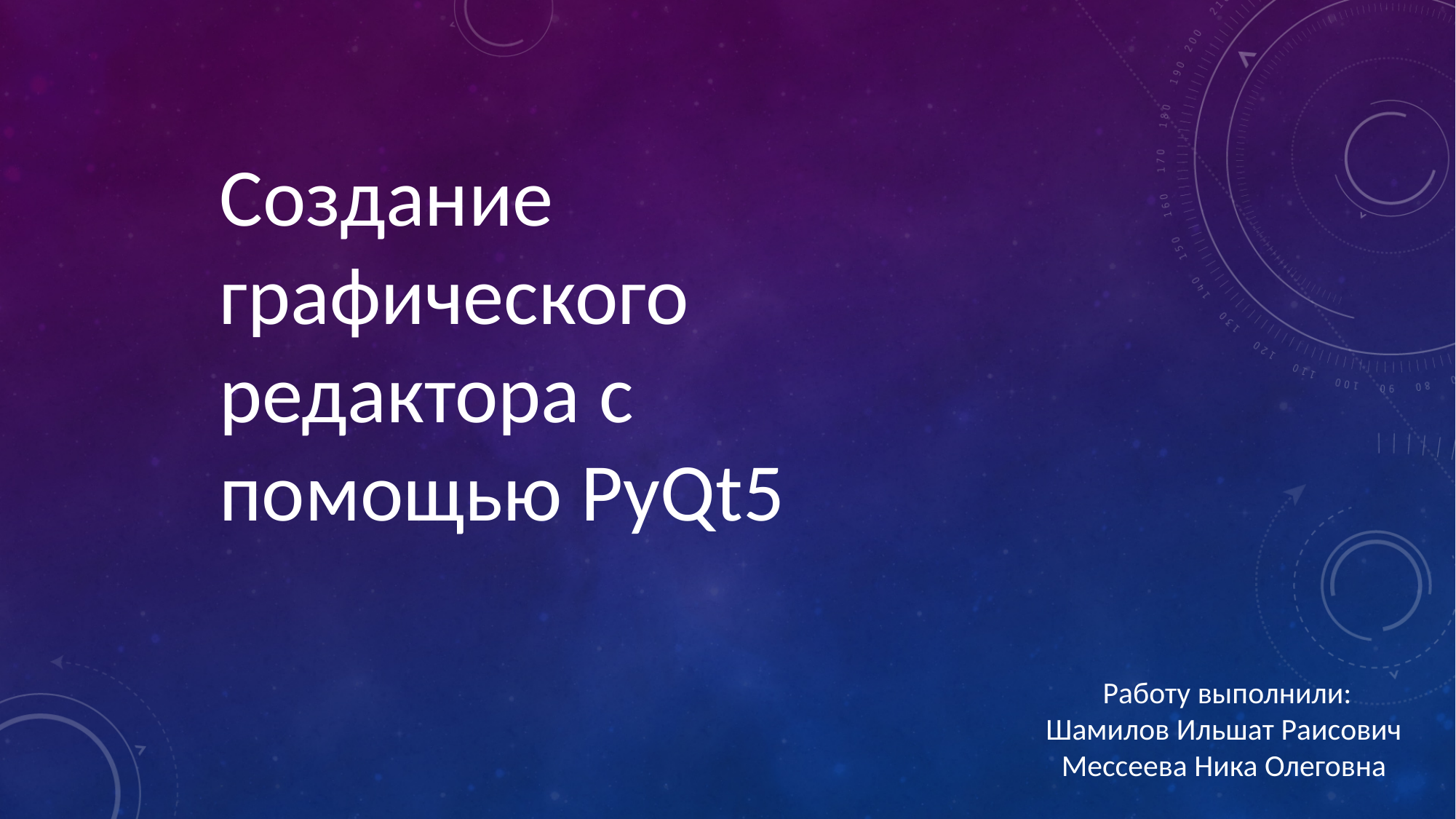

Создание графического редактора с помощью PyQt5
 Работу выполнили:
Шамилов Ильшат Раисович
Мессеева Ника Олеговна